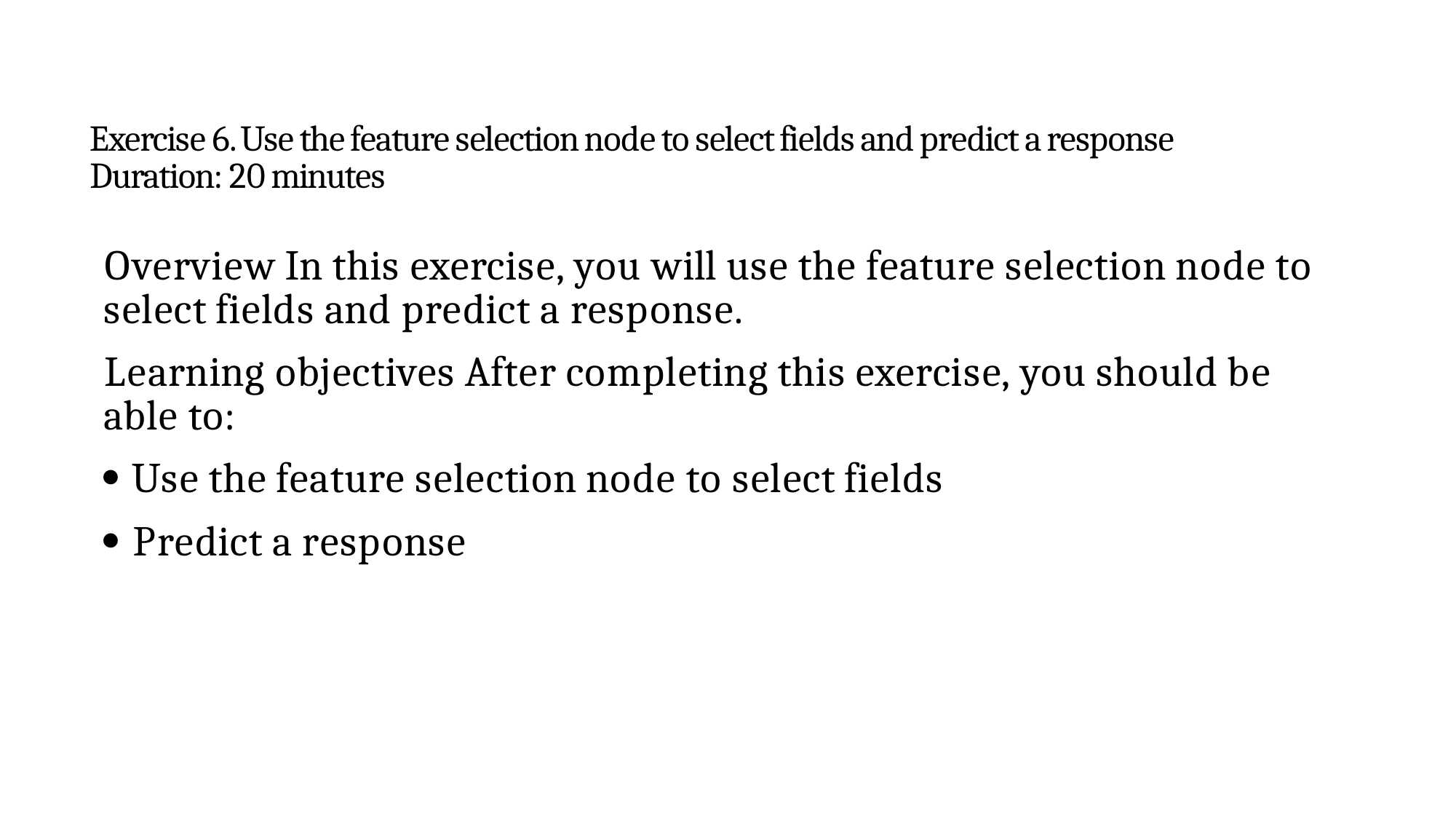

# Exercise 6. Use the feature selection node to select fields and predict a response Duration: 20 minutes
Overview In this exercise, you will use the feature selection node to select fields and predict a response.
Learning objectives After completing this exercise, you should be able to:
• Use the feature selection node to select fields
• Predict a response